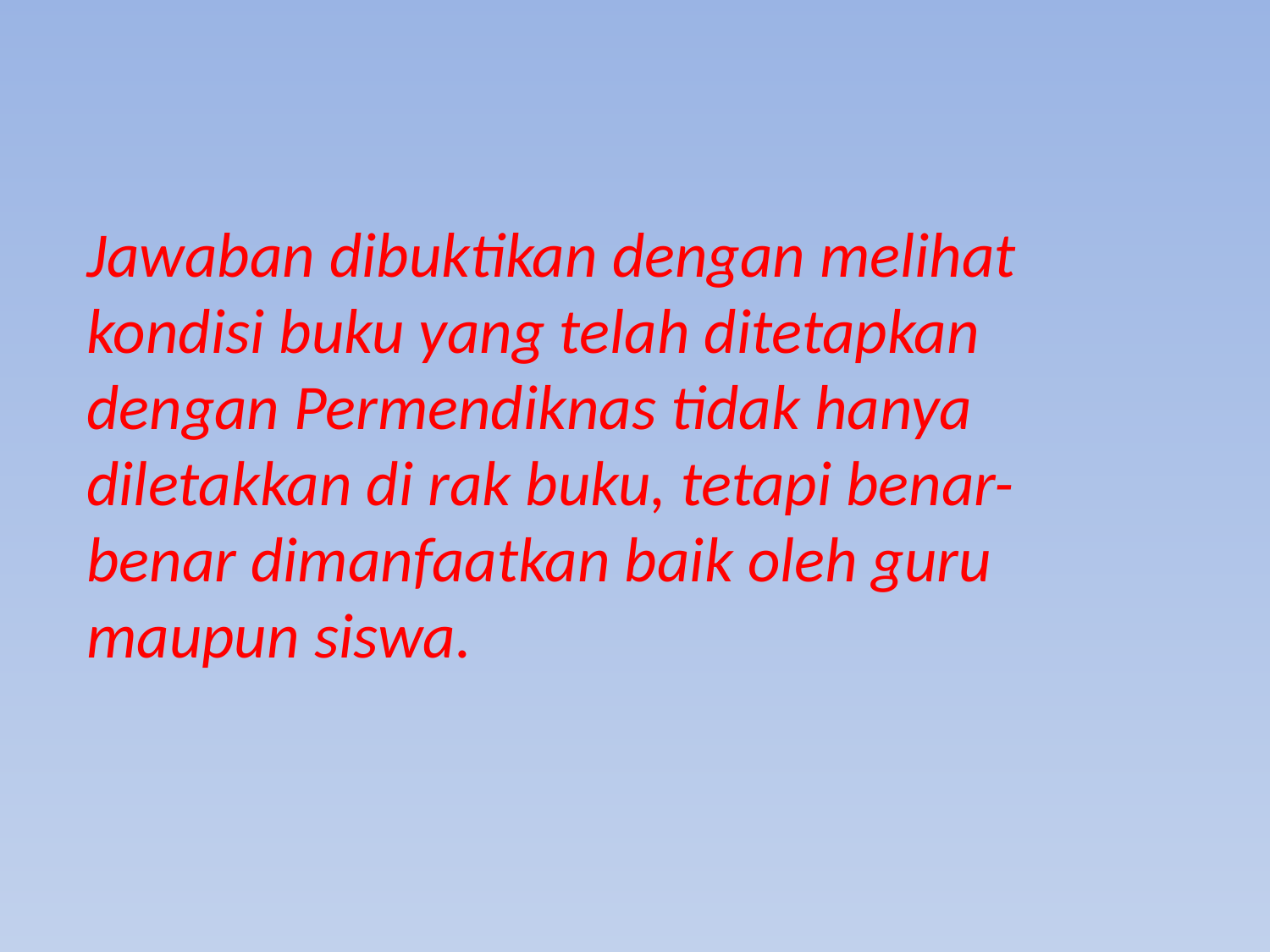

Jawaban dibuktikan dengan melihat kondisi buku yang telah ditetapkan dengan Permendiknas tidak hanya diletakkan di rak buku, tetapi benar-benar dimanfaatkan baik oleh guru maupun siswa.